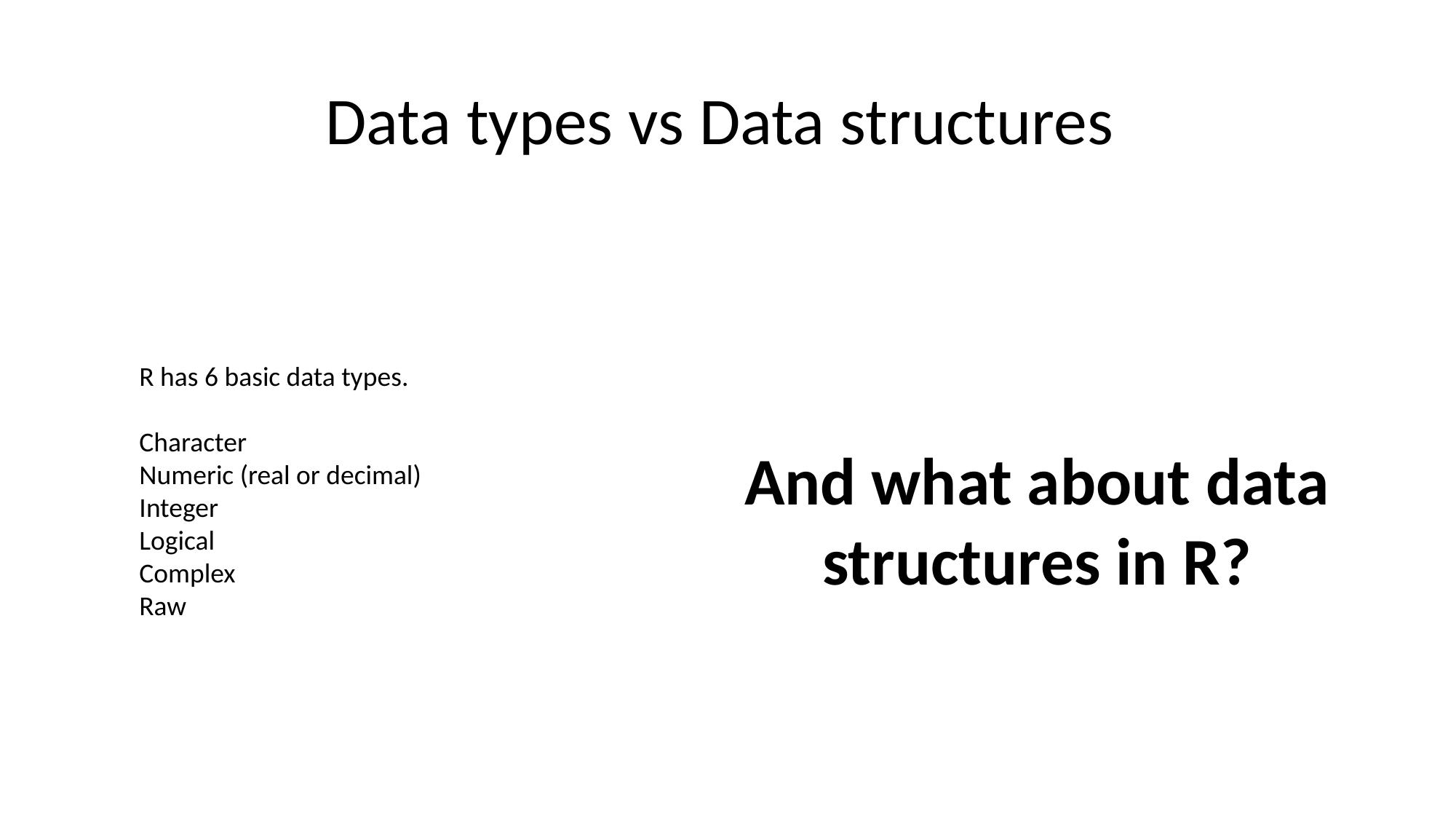

# Data types vs Data structures
R has 6 basic data types.

Character
Numeric (real or decimal)
Integer
Logical
Complex
Raw
And what about data structures in R?